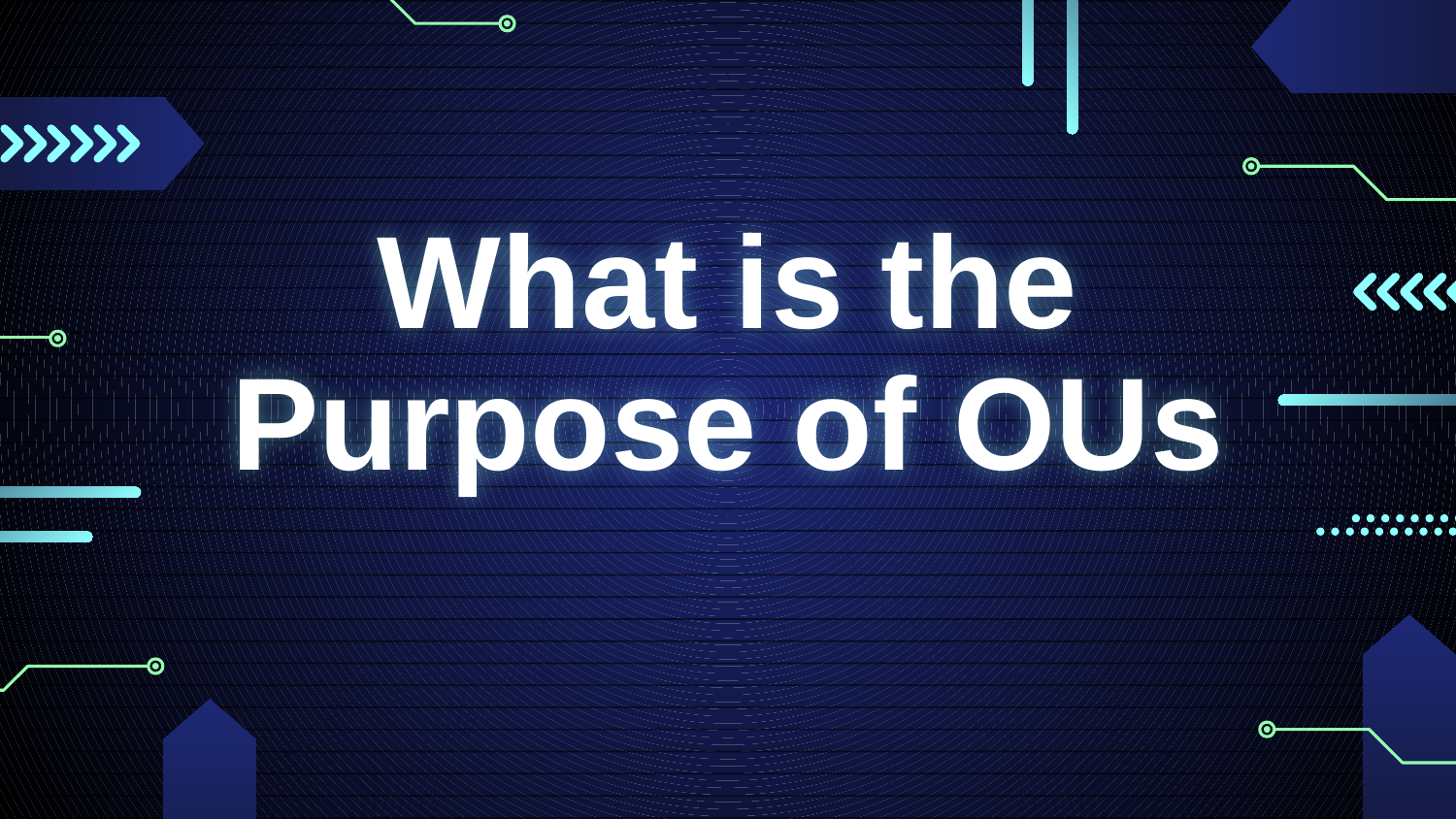

# What is the Purpose of OUs